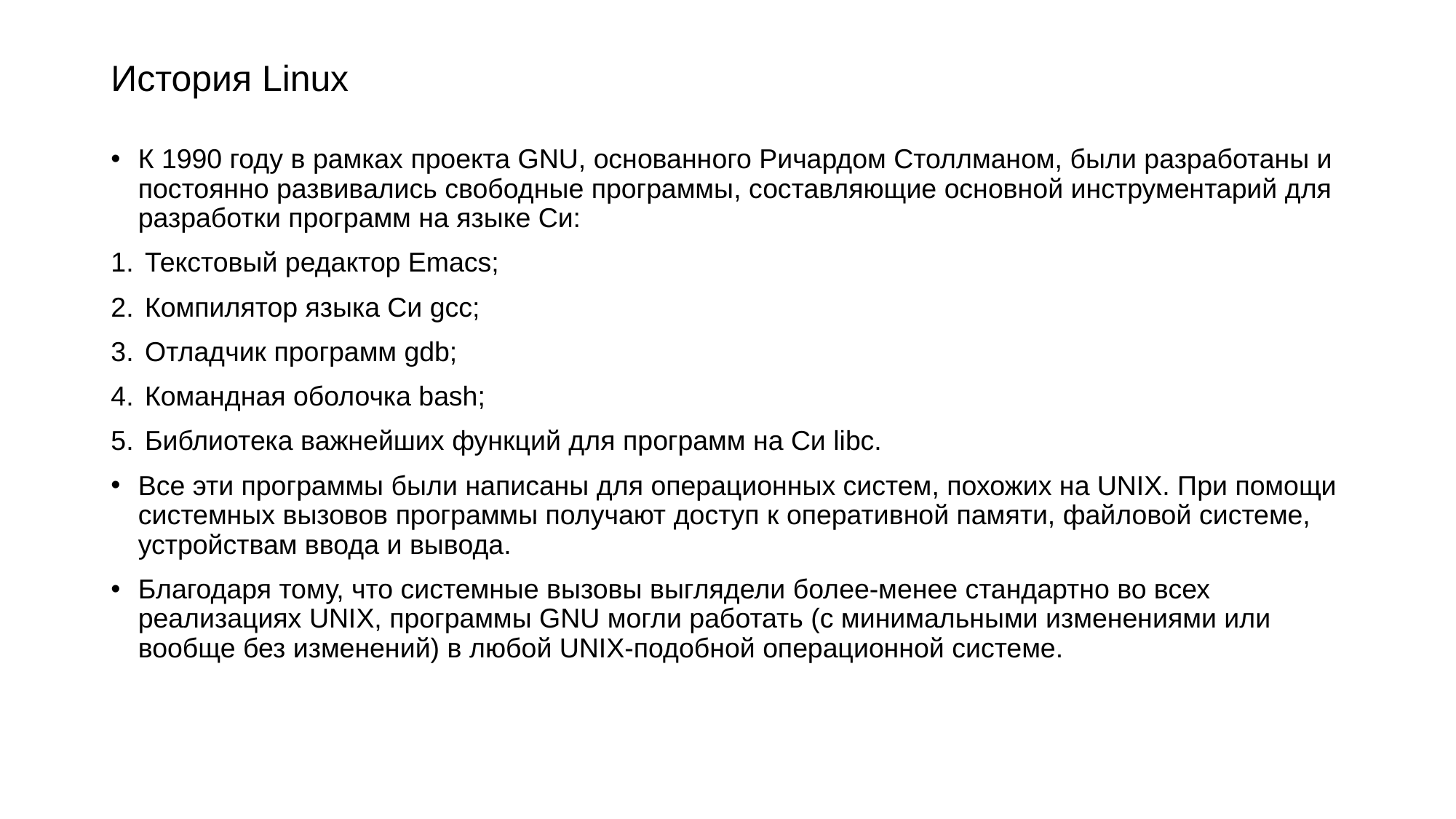

# История Linux
К 1990 году в рамках проекта GNU, основанного Ричардом Столлманом, были разработаны и постоянно развивались свободные программы, составляющие основной инструментарий для разработки программ на языке Си:
Текстовый редактор Emacs;
Компилятор языка Си gcc;
Отладчик программ gdb;
Командная оболочка bash;
Библиотека важнейших функций для программ на Си libc.
Все эти программы были написаны для операционных систем, похожих на UNIX. При помощи системных вызовов программы получают доступ к оперативной памяти, файловой системе, устройствам ввода и вывода.
Благодаря тому, что системные вызовы выглядели более-менее стандартно во всех реализациях UNIX, программы GNU могли работать (с минимальными изменениями или вообще без изменений) в любой UNIX-подобной операционной системе.